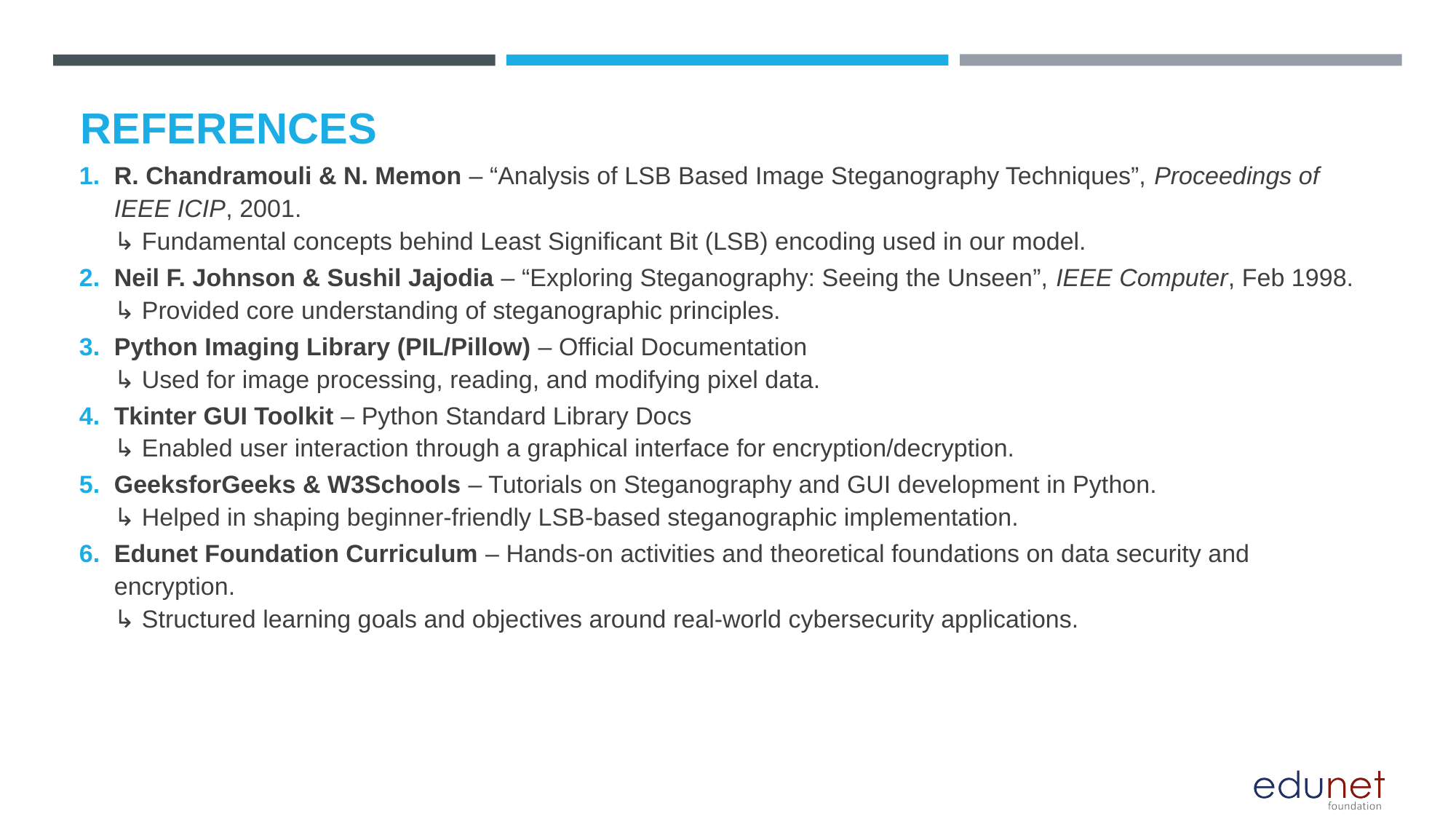

# REFERENCES

R. Chandramouli & N. Memon – “Analysis of LSB Based Image Steganography Techniques”, Proceedings of IEEE ICIP, 2001.
↳ Fundamental concepts behind Least Significant Bit (LSB) encoding used in our model.
Neil F. Johnson & Sushil Jajodia – “Exploring Steganography: Seeing the Unseen”, IEEE Computer, Feb 1998.
↳ Provided core understanding of steganographic principles.
Python Imaging Library (PIL/Pillow) – Official Documentation
↳ Used for image processing, reading, and modifying pixel data.
Tkinter GUI Toolkit – Python Standard Library Docs
↳ Enabled user interaction through a graphical interface for encryption/decryption.
GeeksforGeeks & W3Schools – Tutorials on Steganography and GUI development in Python.
↳ Helped in shaping beginner-friendly LSB-based steganographic implementation.
Edunet Foundation Curriculum – Hands-on activities and theoretical foundations on data security and encryption.
↳ Structured learning goals and objectives around real-world cybersecurity applications.